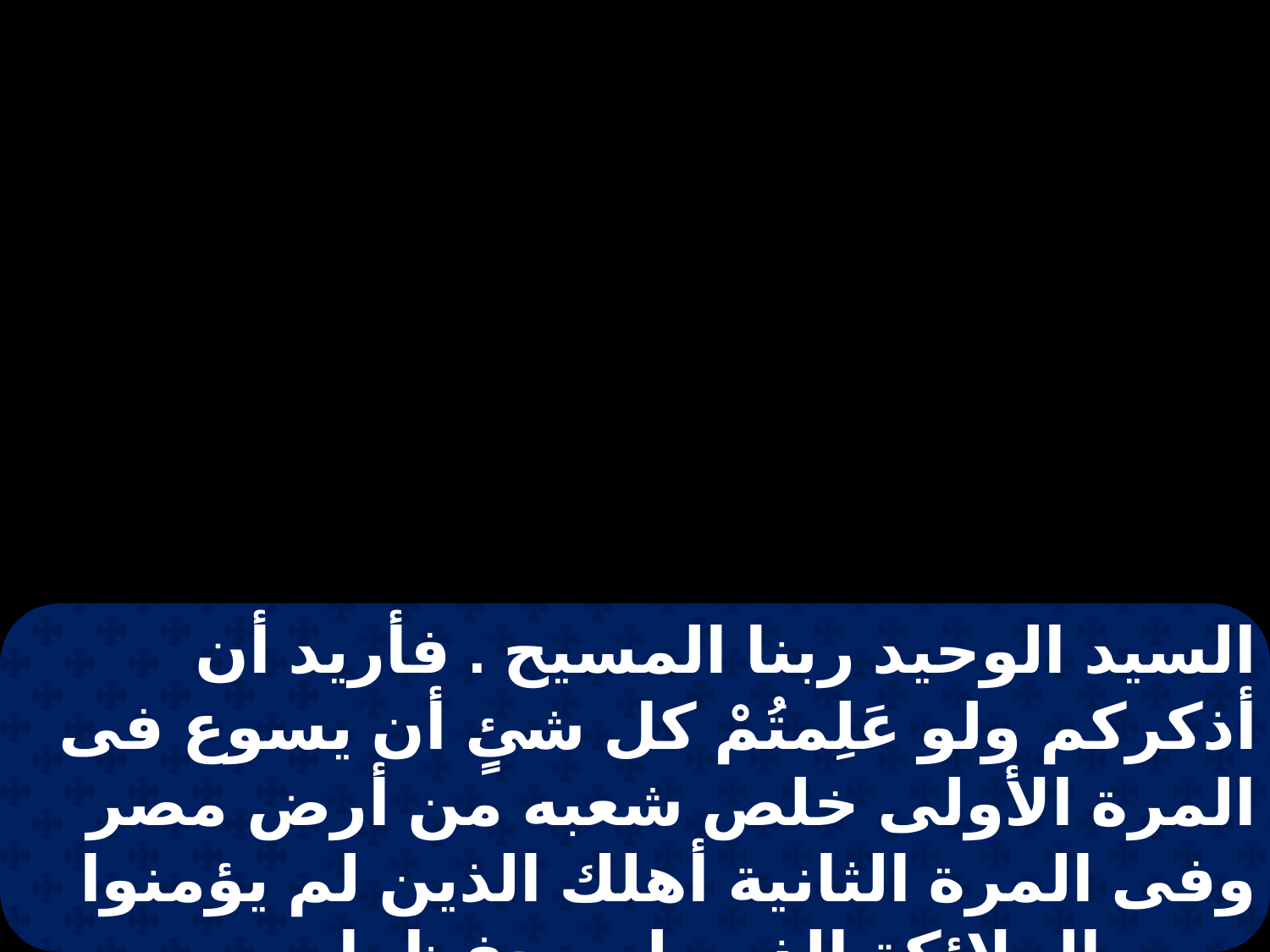

السيد الوحيد ربنا المسيح . فأريد أن أذكركم ولو عَلِمتُمْ كل شئٍ أن يسوع فى المرة الأولى خلص شعبه من أرض مصر وفى المرة الثانية أهلك الذين لم يؤمنوا به . والملائكة الذين لم يحفظوا